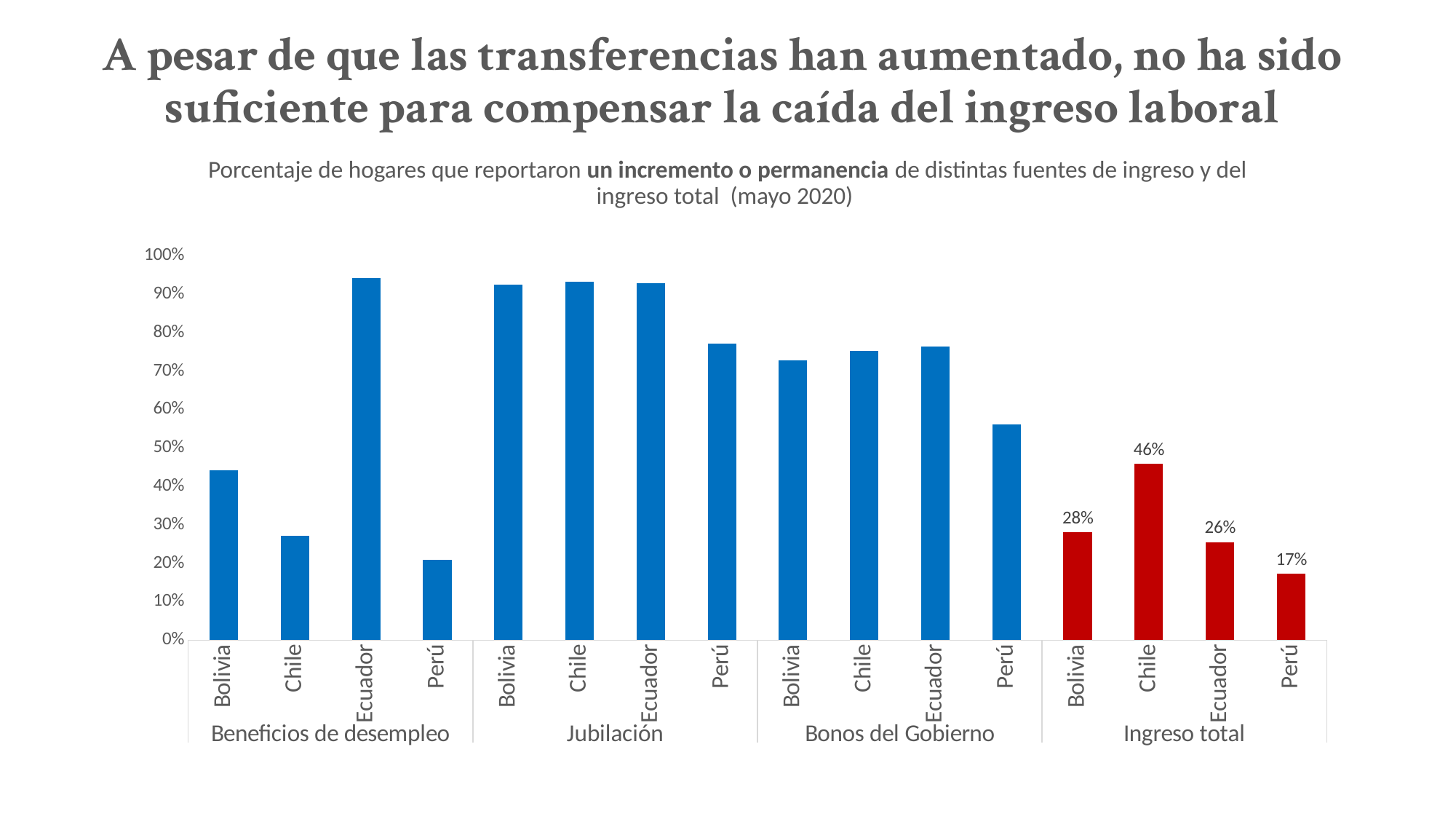

# A pesar de que las transferencias han aumentado, no ha sido suficiente para compensar la caída del ingreso laboral
Porcentaje de hogares que reportaron un incremento o permanencia de distintas fuentes de ingreso y del ingreso total  (mayo 2020)

### Chart

| Category | Trabajó |
|---|---|
| Bolivia | 0.44120000000000004 |
| Chile | 0.2707 |
| Ecuador | 0.9413 |
| Perú | 0.2081 |
| Bolivia | 0.9252 |
| Chile | 0.9321 |
| Ecuador | 0.9279 |
| Perú | 0.7713 |
| Bolivia | 0.7272000000000001 |
| Chile | 0.7521 |
| Ecuador | 0.7643 |
| Perú | 0.5608 |
| Bolivia | 0.2806 |
| Chile | 0.45830000000000004 |
| Ecuador | 0.255 |
| Perú | 0.1723 |